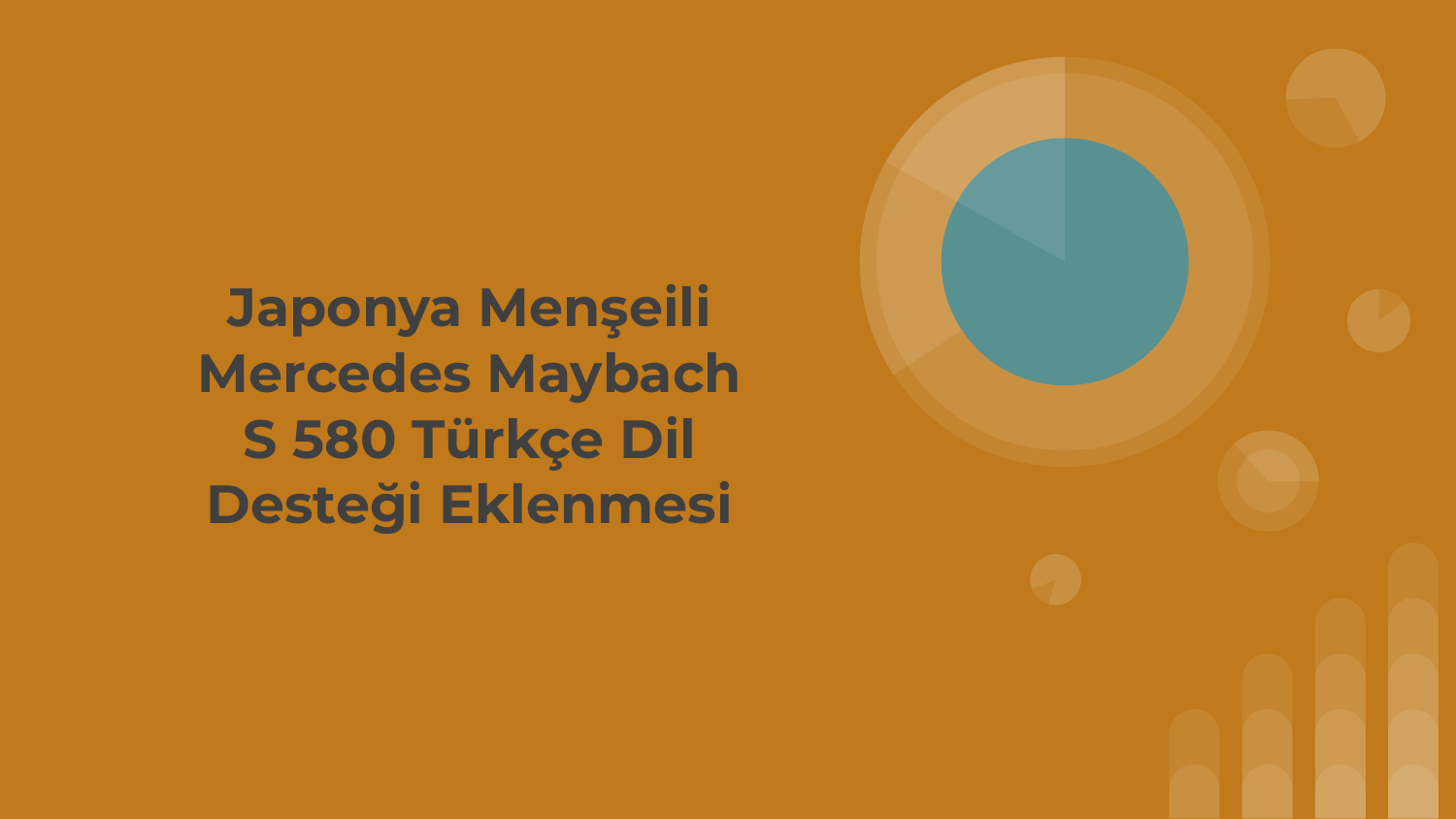

# Japonya Menşeili Mercedes Maybach
S 580 Türkçe Dil Desteği Eklenmesi